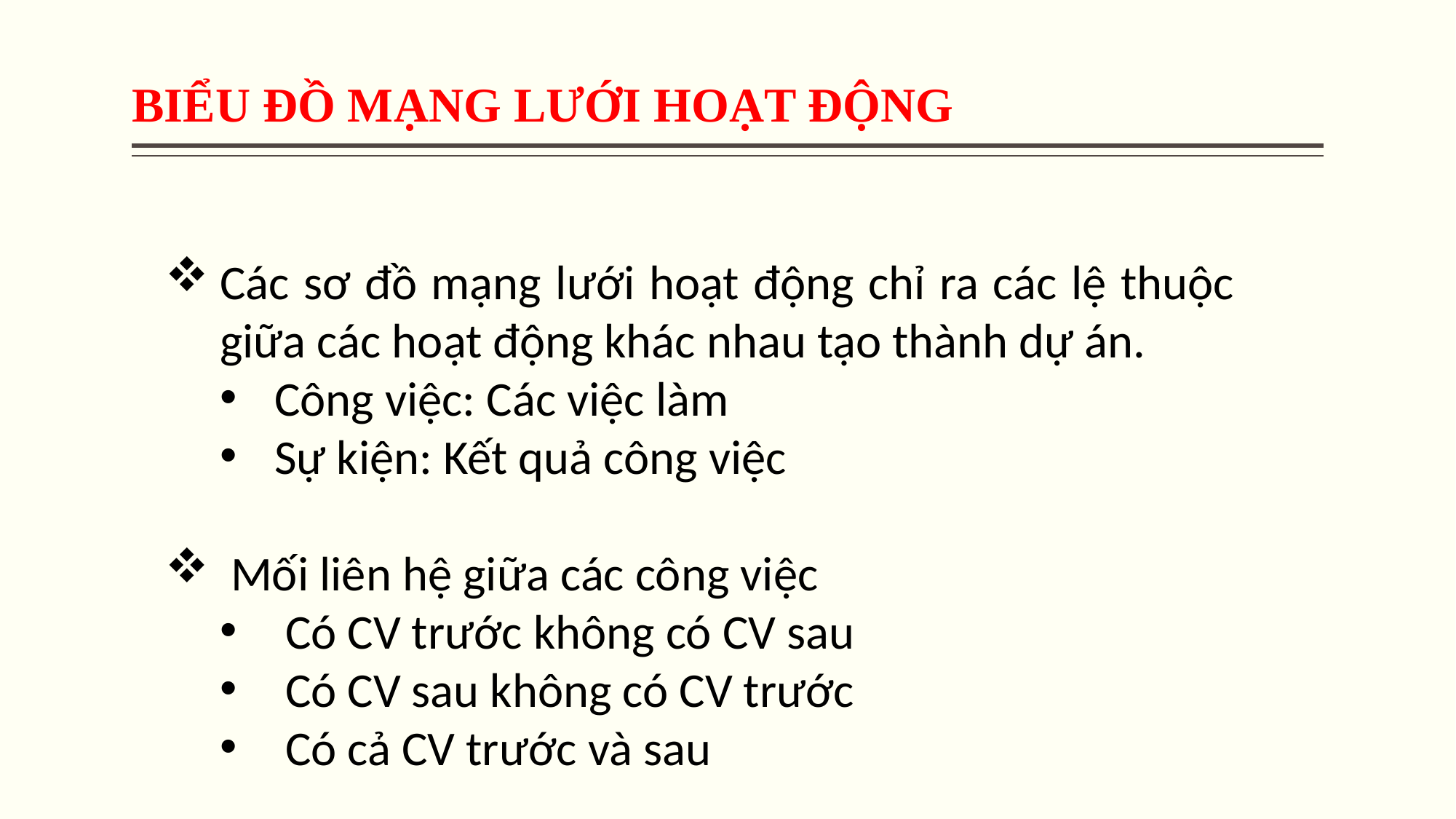

BIỂU ĐỒ MẠNG LƯỚI HOẠT ĐỘNG

Các sơ đồ mạng lưới hoạt động chỉ ra các lệ thuộc giữa các hoạt động khác nhau tạo thành dự án.
Công việc: Các việc làm
Sự kiện: Kết quả công việc

 Mối liên hệ giữa các công việc
 Có CV trước không có CV sau
 Có CV sau không có CV trước
 Có cả CV trước và sau